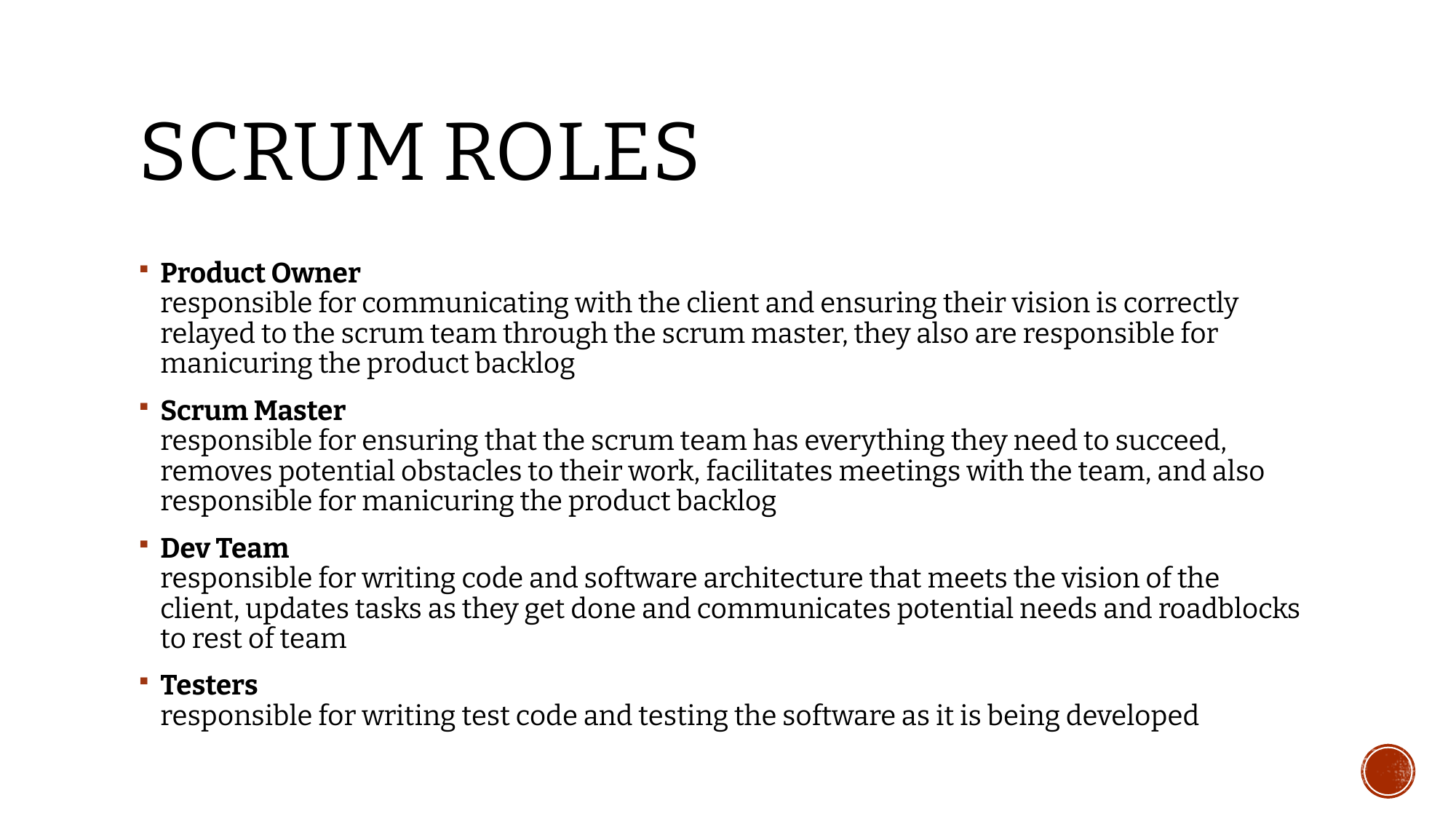

# SCRUM Roles
Product Owner
responsible for communicating with the client and ensuring their vision is correctly relayed to the scrum team through the scrum master, they also are responsible for manicuring the product backlog
Scrum Master
responsible for ensuring that the scrum team has everything they need to succeed, removes potential obstacles to their work, facilitates meetings with the team, and also responsible for manicuring the product backlog
Dev Team
responsible for writing code and software architecture that meets the vision of the client, updates tasks as they get done and communicates potential needs and roadblocks to rest of team
Testers
responsible for writing test code and testing the software as it is being developed